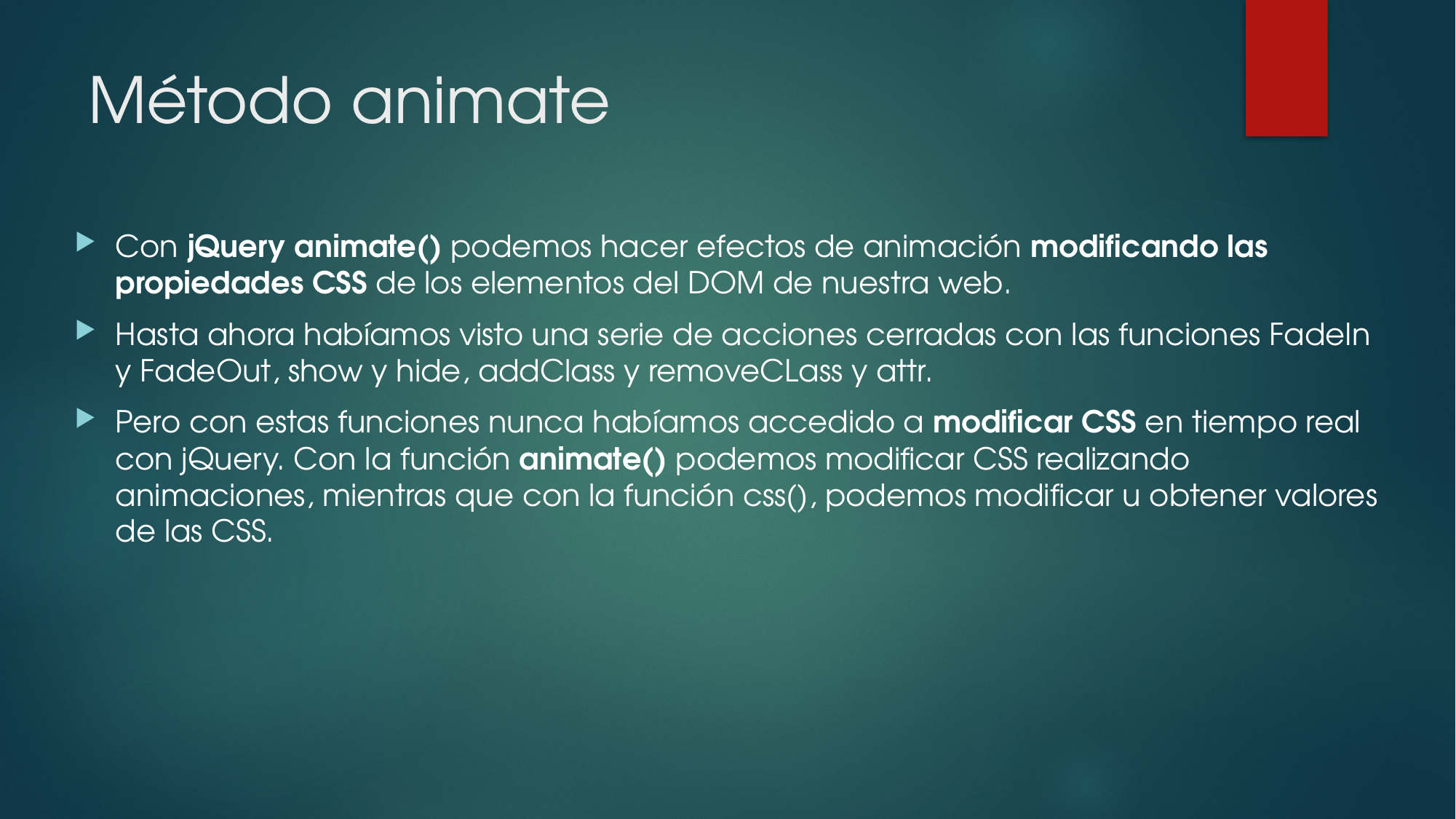

# Método animate
Con jQuery animate() podemos hacer efectos de animación modificando las propiedades CSS de los elementos del DOM de nuestra web.
Hasta ahora habíamos visto una serie de acciones cerradas con las funciones FadeIn y FadeOut, show y hide, addClass y removeCLass y attr.
Pero con estas funciones nunca habíamos accedido a modificar CSS en tiempo real con jQuery. Con la función animate() podemos modificar CSS realizando animaciones, mientras que con la función css(), podemos modificar u obtener valores de las CSS.